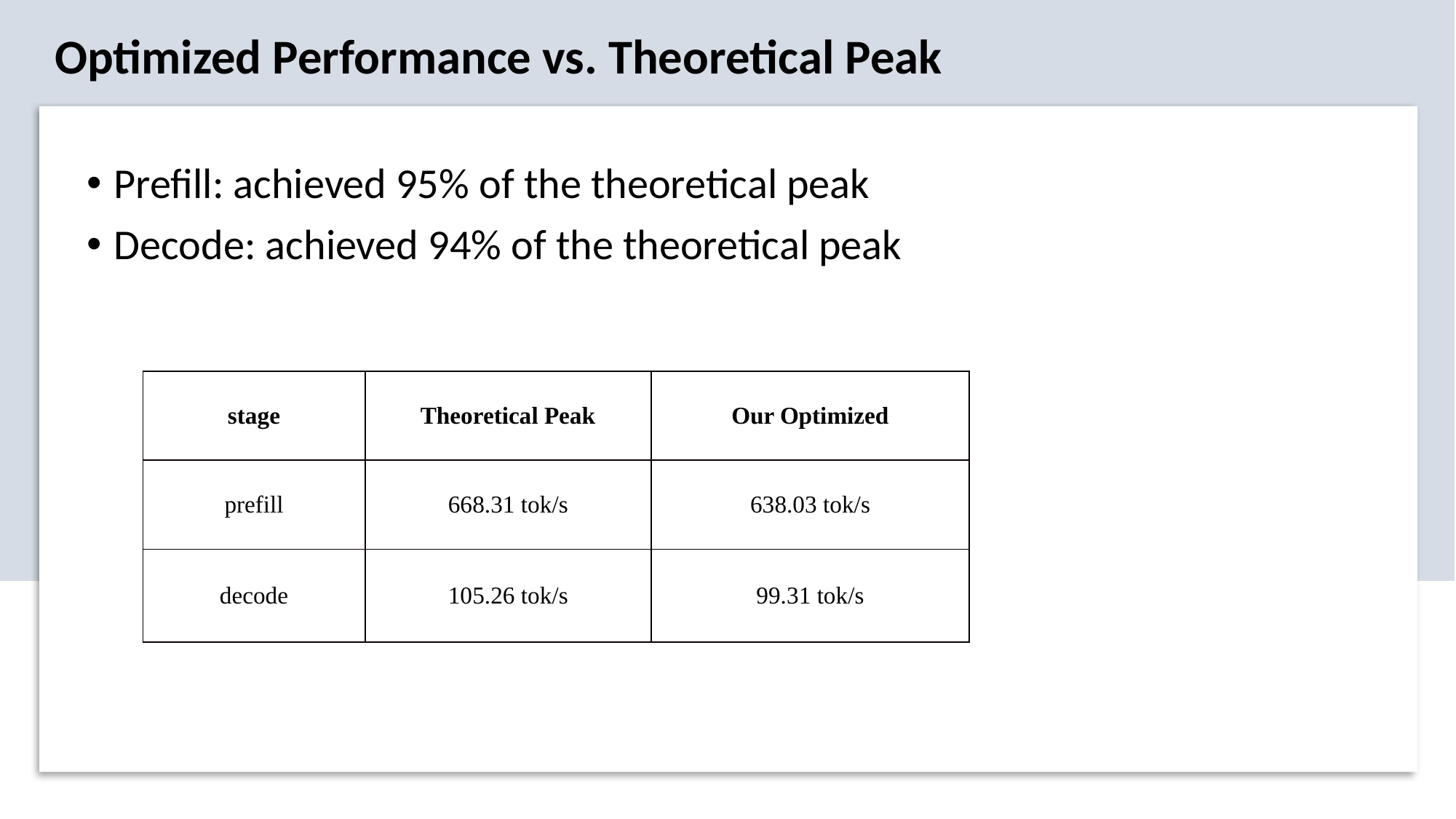

Optimized Performance vs. Theoretical Peak
Prefill: achieved 95% of the theoretical peak
Decode: achieved 94% of the theoretical peak
| stage | Theoretical Peak | Our Optimized |
| --- | --- | --- |
| prefill | 668.31 tok/s | 638.03 tok/s |
| decode | 105.26 tok/s | 99.31 tok/s |
29